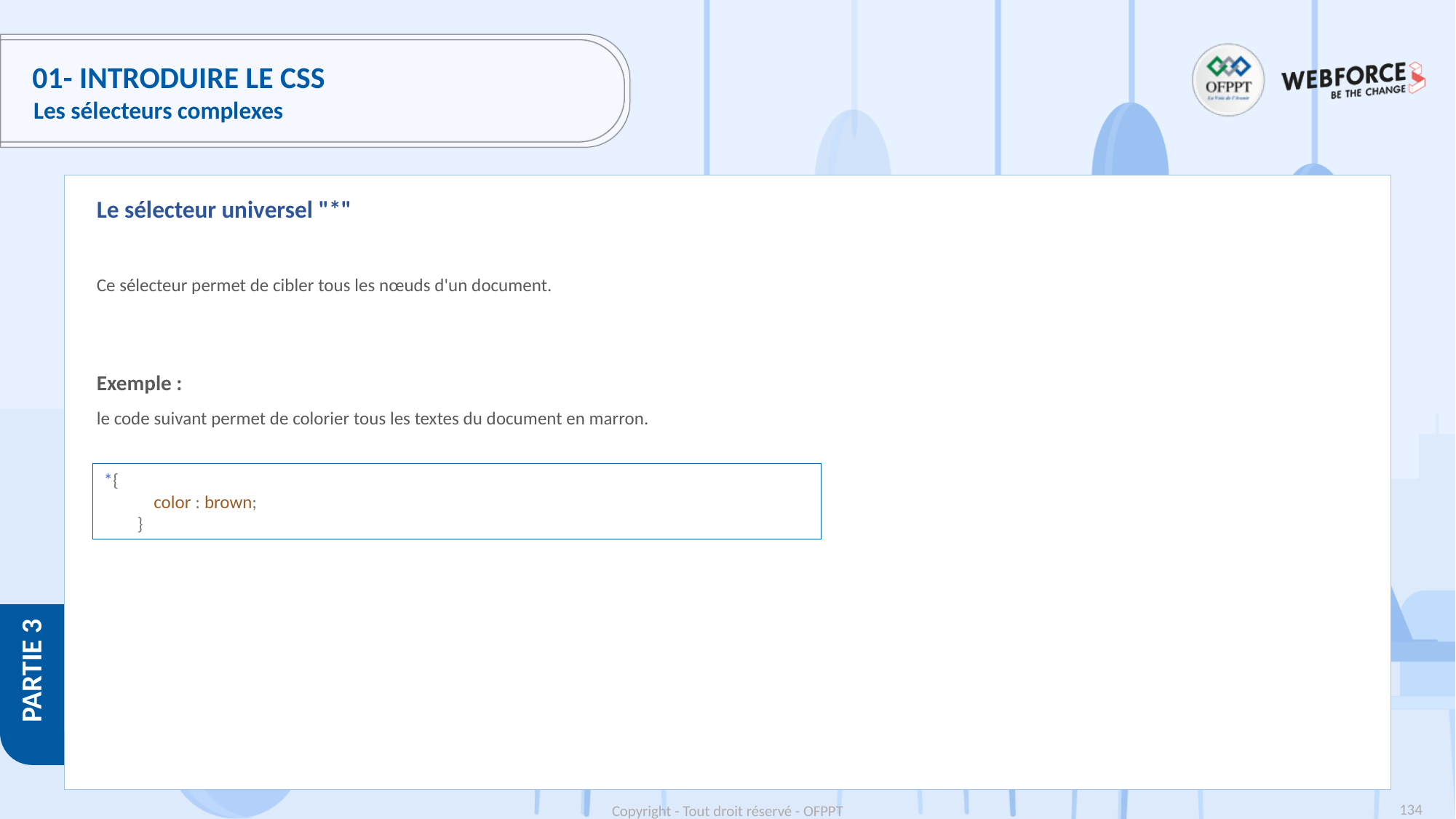

# 01- Introduire le CSS
Les sélecteurs complexes
Le sélecteur universel "*"

Ce sélecteur permet de cibler tous les nœuds d'un document.

Exemple :
le code suivant permet de colorier tous les textes du document en marron.

*{
            color : brown;
        }